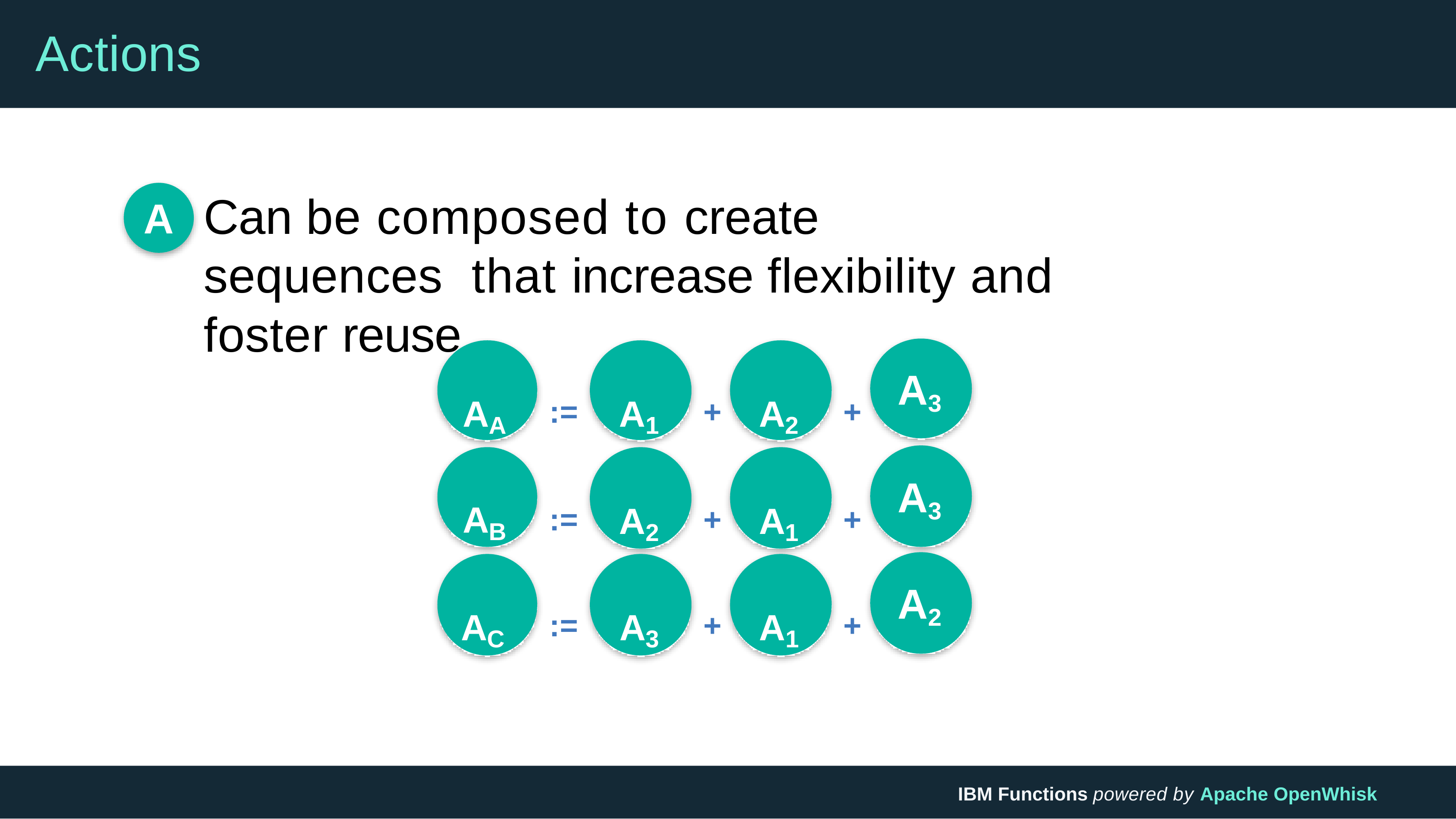

# Actions

Can be composed to create sequences  that increase flexibility and foster reuse
A

AA	:=	A1	+	A2	+
A3

AB	:=	A2	+	A1	+
A3

AC	:=	A3	+	A1	+
A2
IBM Functions powered by Apache OpenWhisk